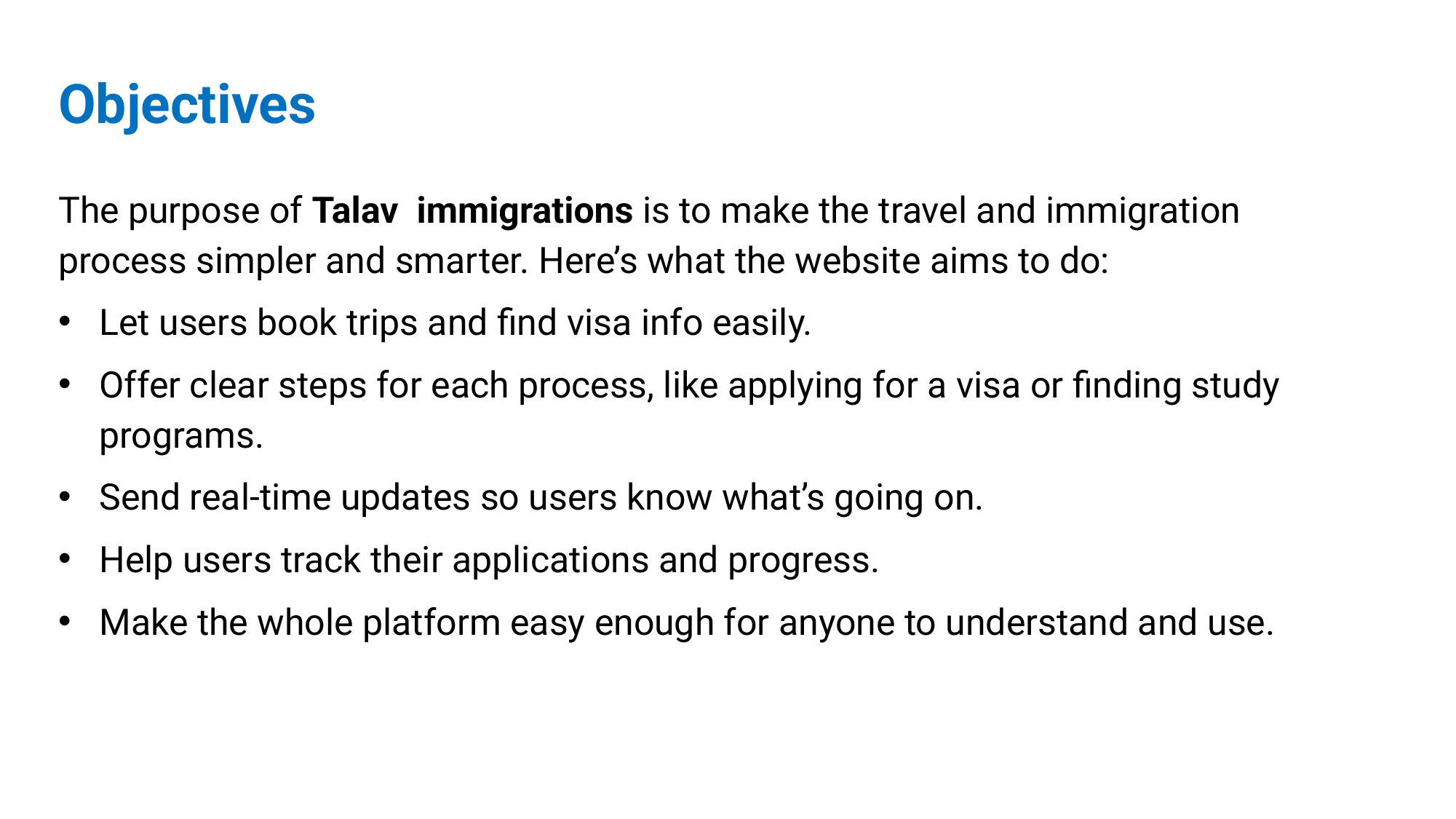

Objectives
The purpose of Talav  immigrations is to make the travel and immigration process simpler and smarter. Here’s what the website aims to do:
Let users book trips and find visa info easily.
Offer clear steps for each process, like applying for a visa or finding study programs.
Send real-time updates so users know what’s going on.
Help users track their applications and progress.
Make the whole platform easy enough for anyone to understand and use.